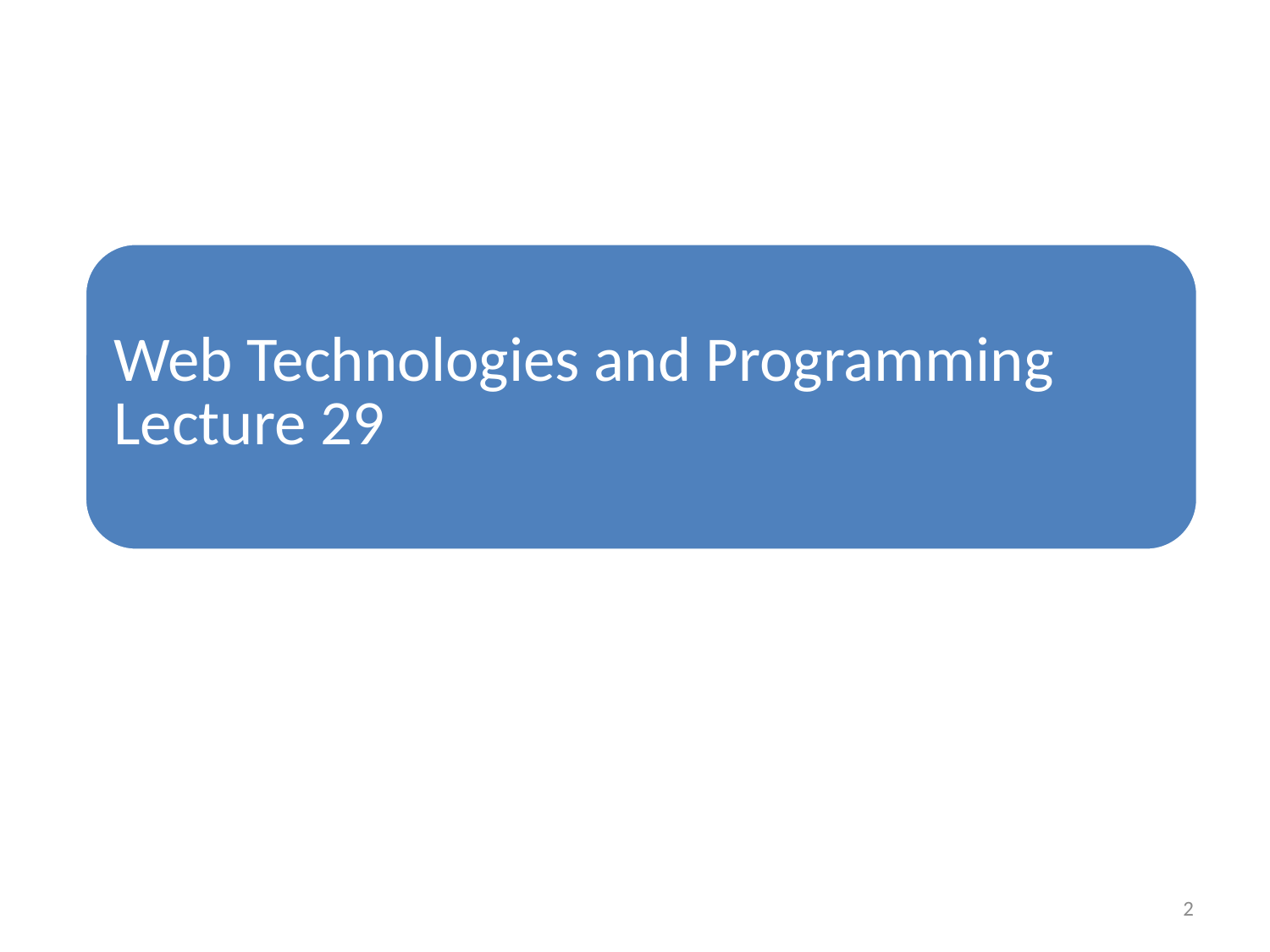

Web Technologies and Programming
Lecture 29
2